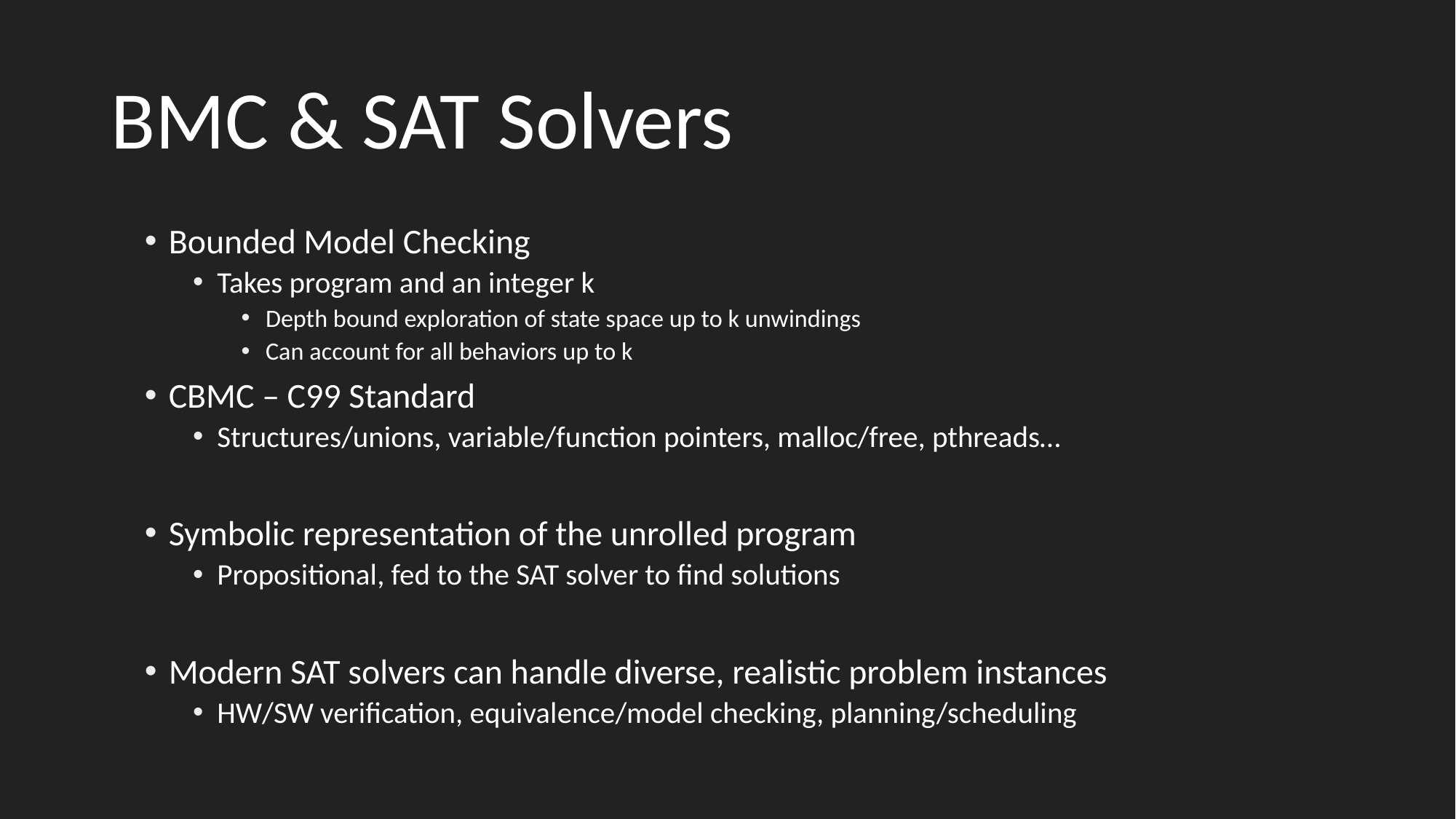

# BMC & SAT Solvers
Bounded Model Checking
Takes program and an integer k
Depth bound exploration of state space up to k unwindings
Can account for all behaviors up to k
CBMC – C99 Standard
Structures/unions, variable/function pointers, malloc/free, pthreads…

Symbolic representation of the unrolled program
Propositional, fed to the SAT solver to find solutions

Modern SAT solvers can handle diverse, realistic problem instances
HW/SW verification, equivalence/model checking, planning/scheduling